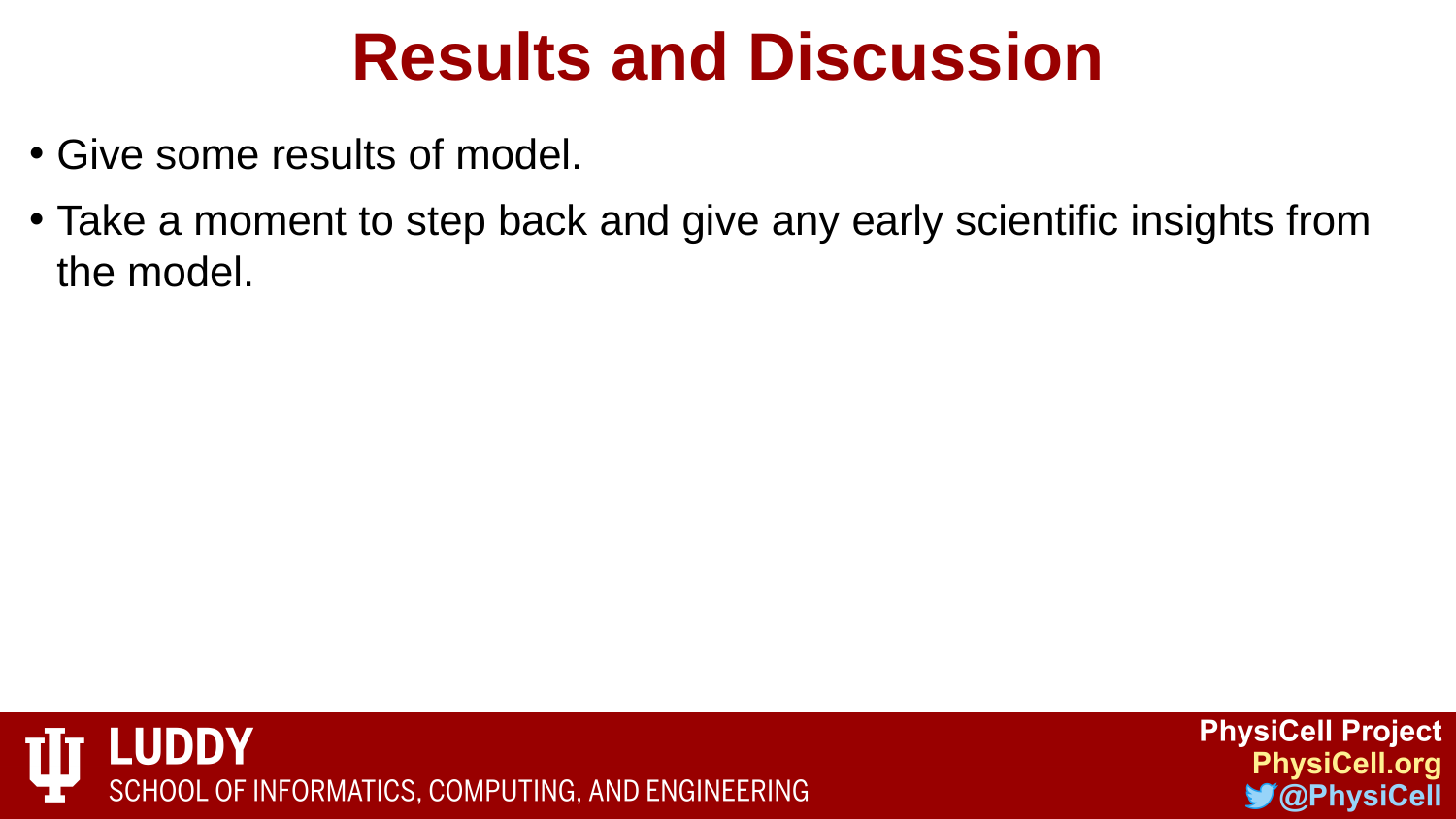

# Results and Discussion
Give some results of model.
Take a moment to step back and give any early scientific insights from the model.